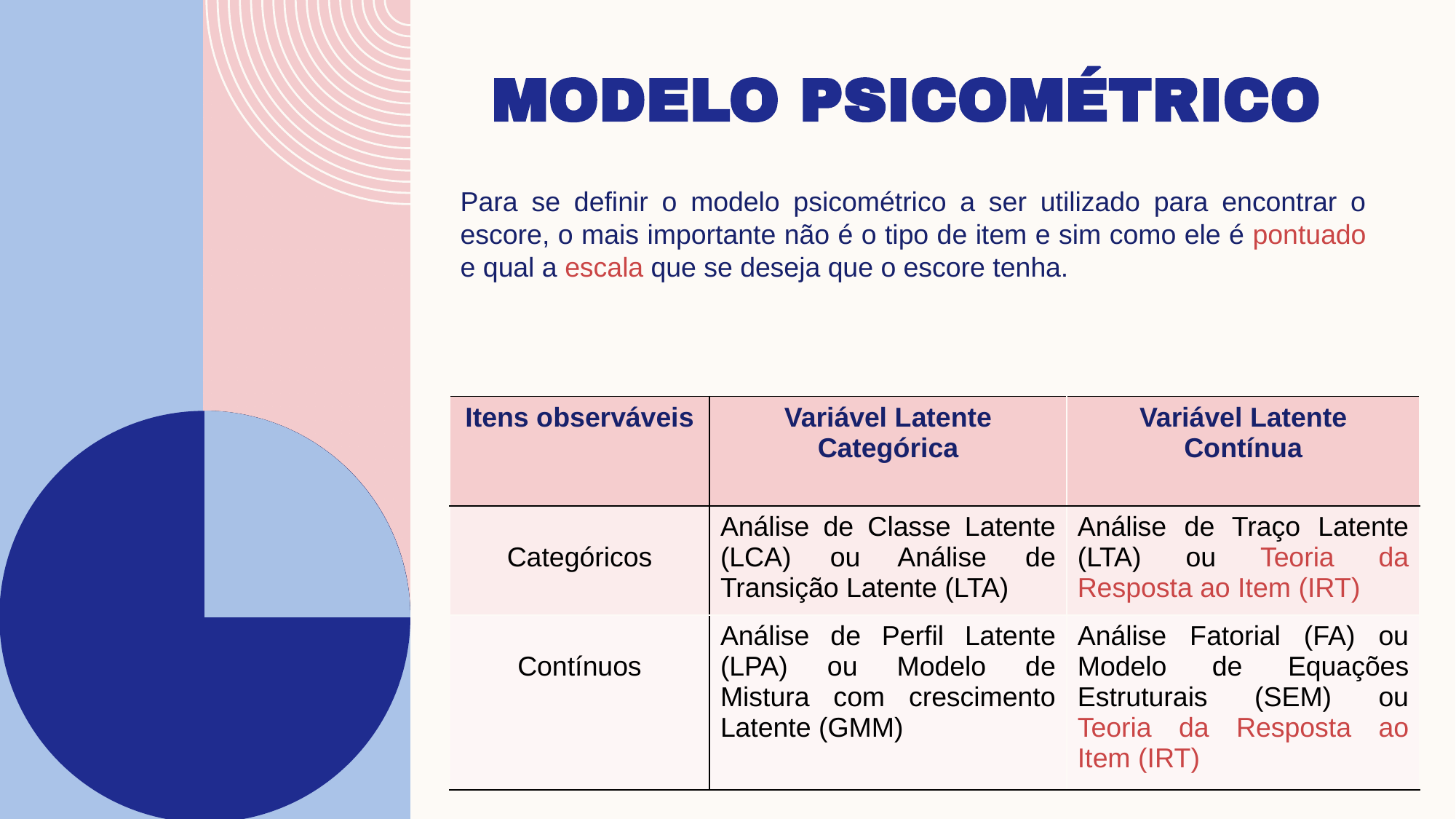

# MODELO PSICOMÉTRICO

Para se definir o modelo psicométrico a ser utilizado para encontrar o escore, o mais importante não é o tipo de item e sim como ele é pontuado e qual a escala que se deseja que o escore tenha.
| Itens observáveis | Variável Latente Categórica | Variável Latente Contínua |
| --- | --- | --- |
| Categóricos | Análise de Classe Latente (LCA) ou Análise de Transição Latente (LTA) | Análise de Traço Latente (LTA) ou Teoria da Resposta ao Item (IRT) |
| Contínuos | Análise de Perfil Latente (LPA) ou Modelo de Mistura com crescimento Latente (GMM) | Análise Fatorial (FA) ou Modelo de Equações Estruturais (SEM) ou Teoria da Resposta ao Item (IRT) |